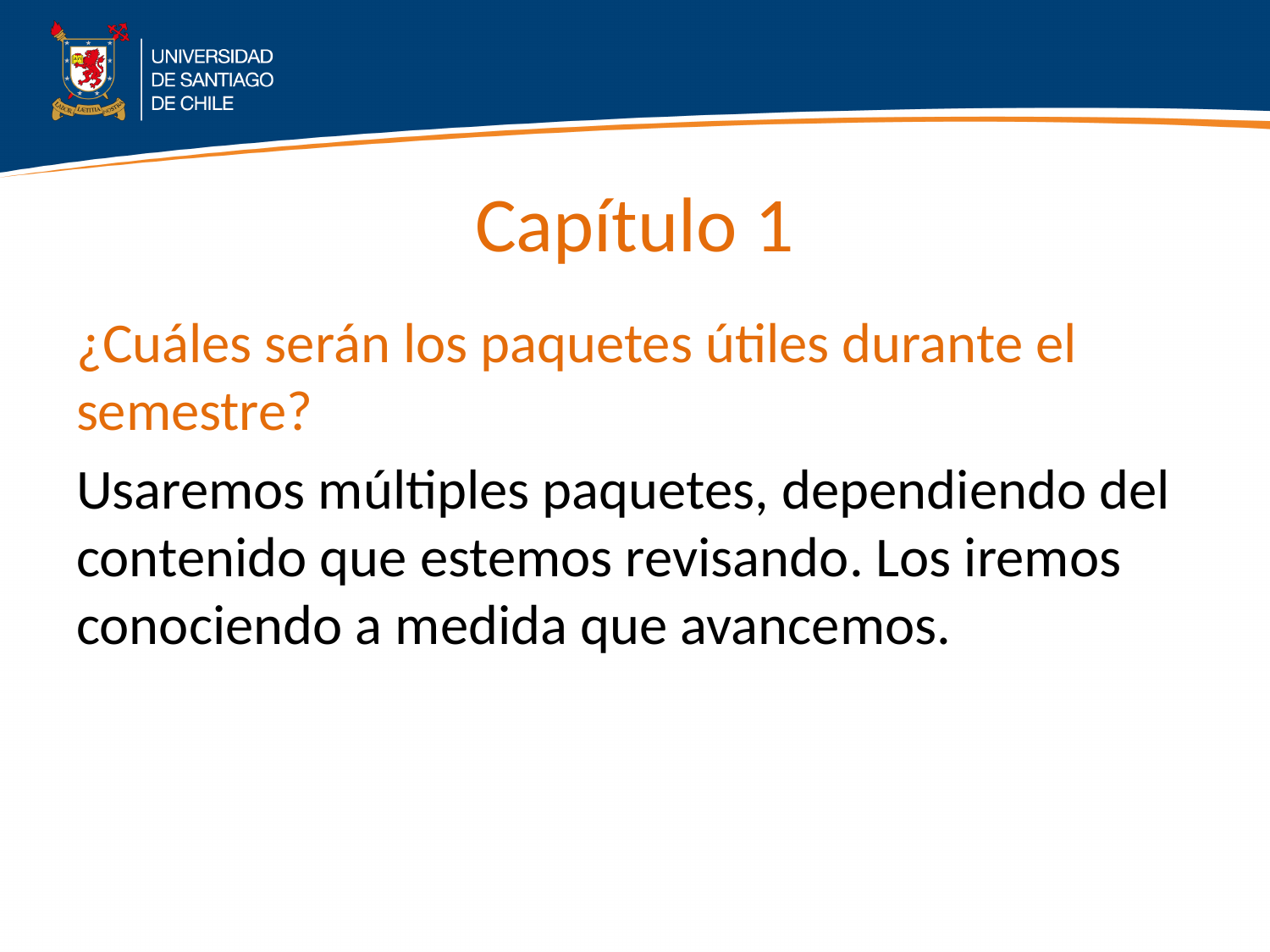

# Capítulo 1
¿Cuáles serán los paquetes útiles durante el semestre?
Usaremos múltiples paquetes, dependiendo del contenido que estemos revisando. Los iremos conociendo a medida que avancemos.